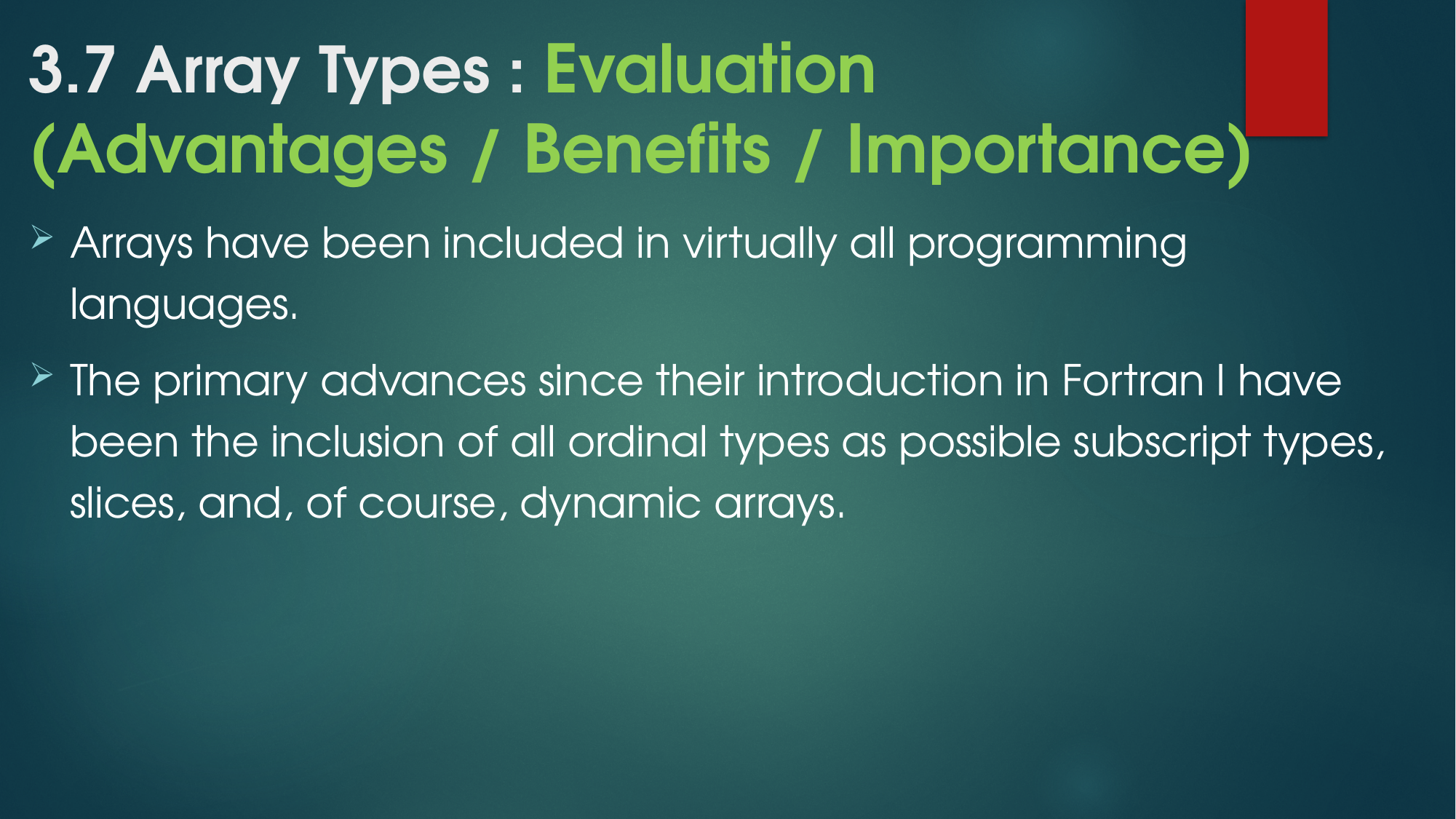

# 3.7 Array Types : Evaluation (Advantages / Benefits / Importance)
Arrays have been included in virtually all programming languages.
The primary advances since their introduction in Fortran I have been the inclusion of all ordinal types as possible subscript types, slices, and, of course, dynamic arrays.